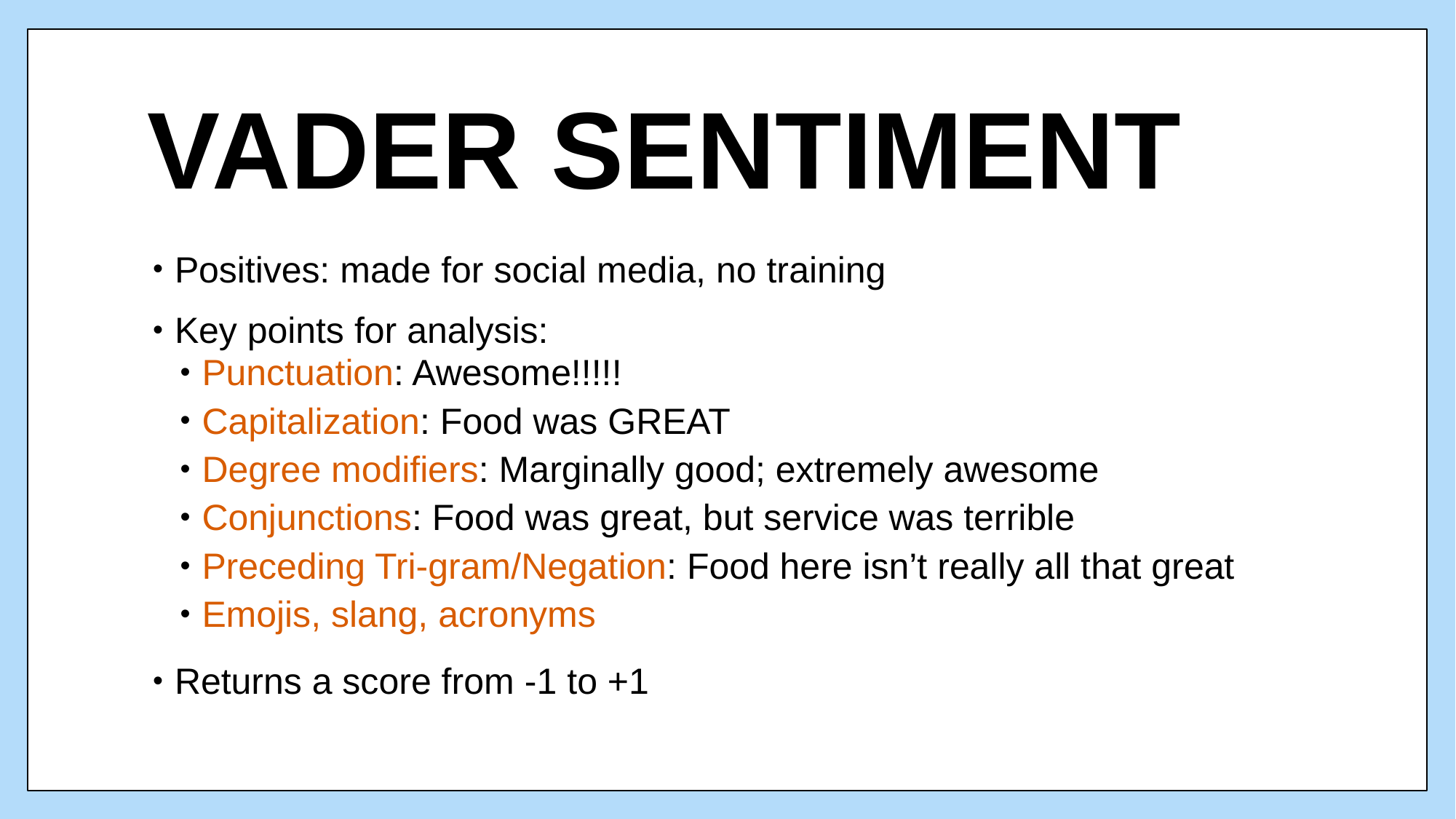

# VADER Sentiment
Positives: made for social media, no training
Key points for analysis:
Punctuation: Awesome!!!!!
Capitalization: Food was GREAT
Degree modifiers: Marginally good; extremely awesome
Conjunctions: Food was great, but service was terrible
Preceding Tri-gram/Negation: Food here isn’t really all that great
Emojis, slang, acronyms
Returns a score from -1 to +1